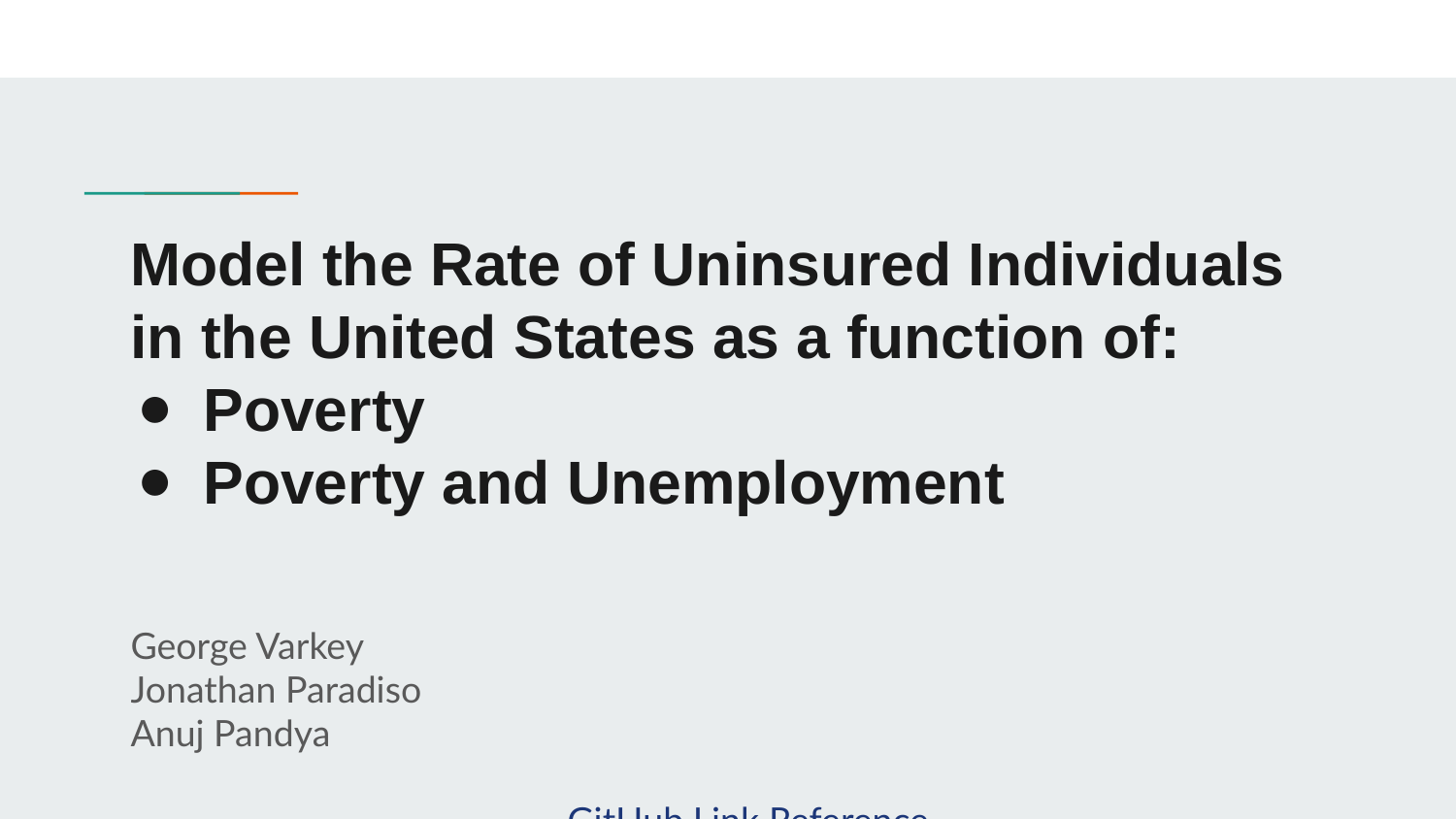

# Model the Rate of Uninsured Individuals in the United States as a function of:
Poverty
Poverty and Unemployment
George Varkey
Jonathan Paradiso
Anuj Pandya
											GitHub Link Reference